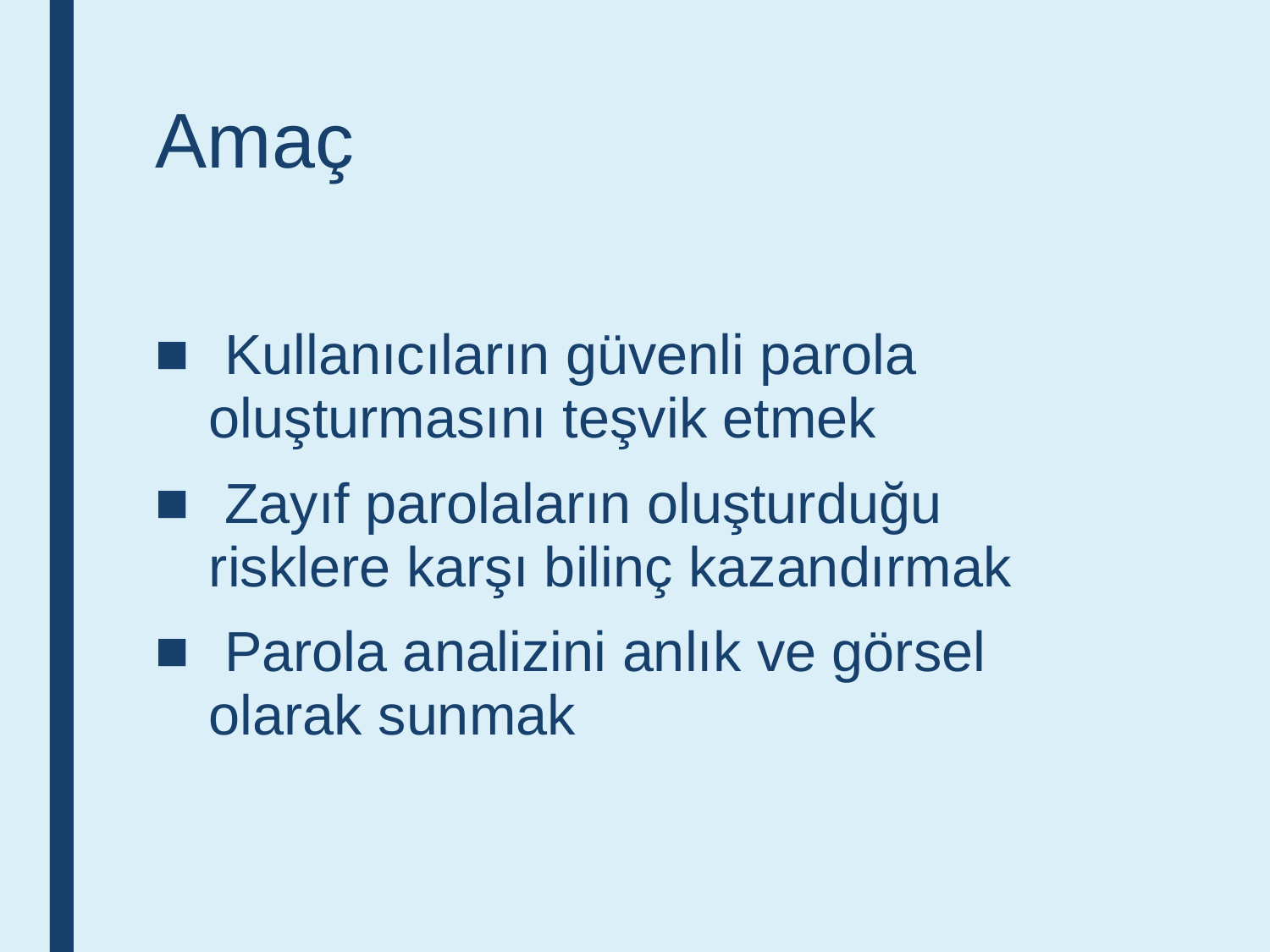

# Amaç
 Kullanıcıların güvenli parola oluşturmasını teşvik etmek
 Zayıf parolaların oluşturduğu risklere karşı bilinç kazandırmak
 Parola analizini anlık ve görsel olarak sunmak